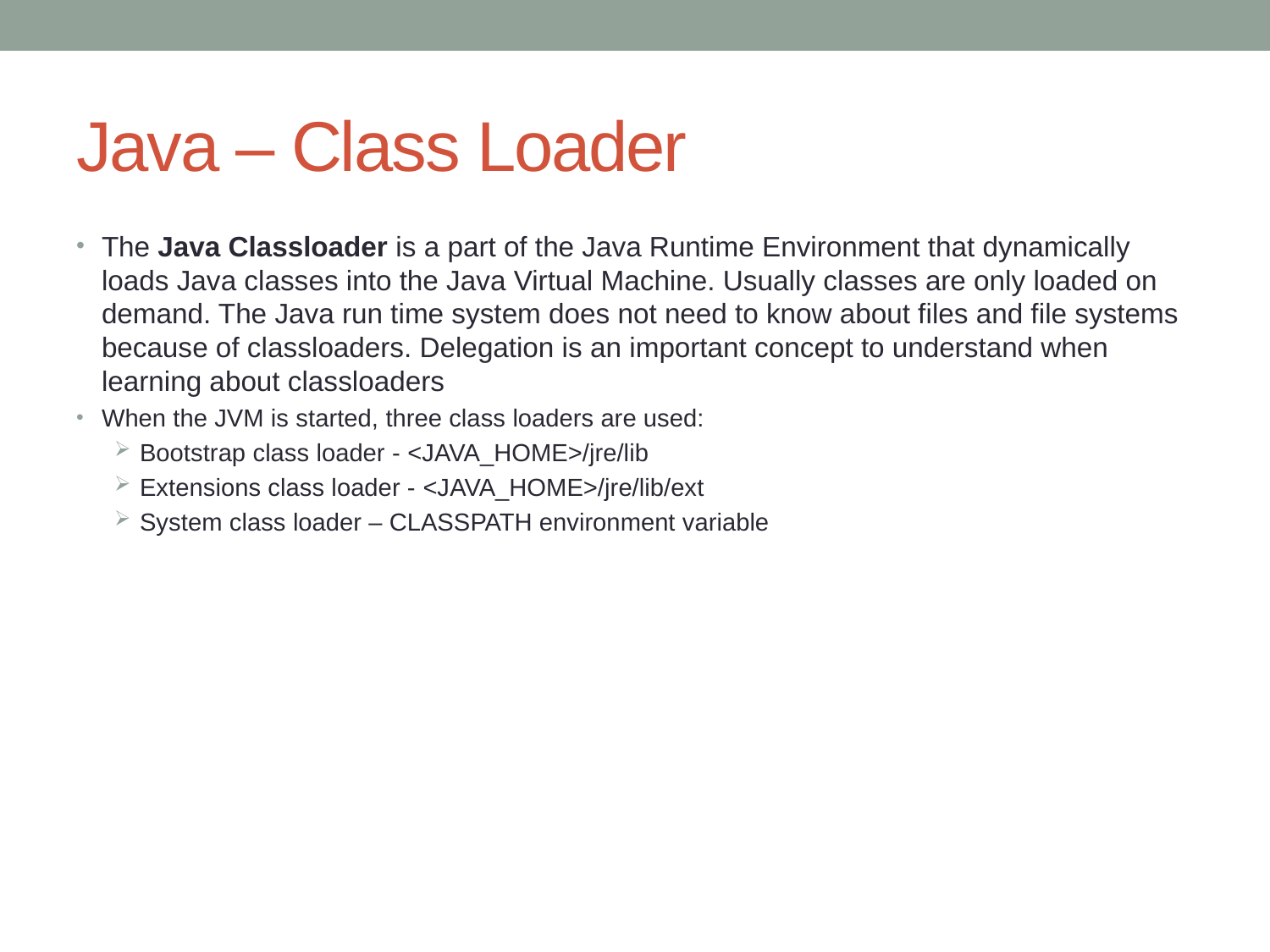

# Java – Class Loader
The Java Classloader is a part of the Java Runtime Environment that dynamically loads Java classes into the Java Virtual Machine. Usually classes are only loaded on demand. The Java run time system does not need to know about files and file systems because of classloaders. Delegation is an important concept to understand when learning about classloaders
When the JVM is started, three class loaders are used:
Bootstrap class loader - <JAVA_HOME>/jre/lib
Extensions class loader - <JAVA_HOME>/jre/lib/ext
System class loader – CLASSPATH environment variable